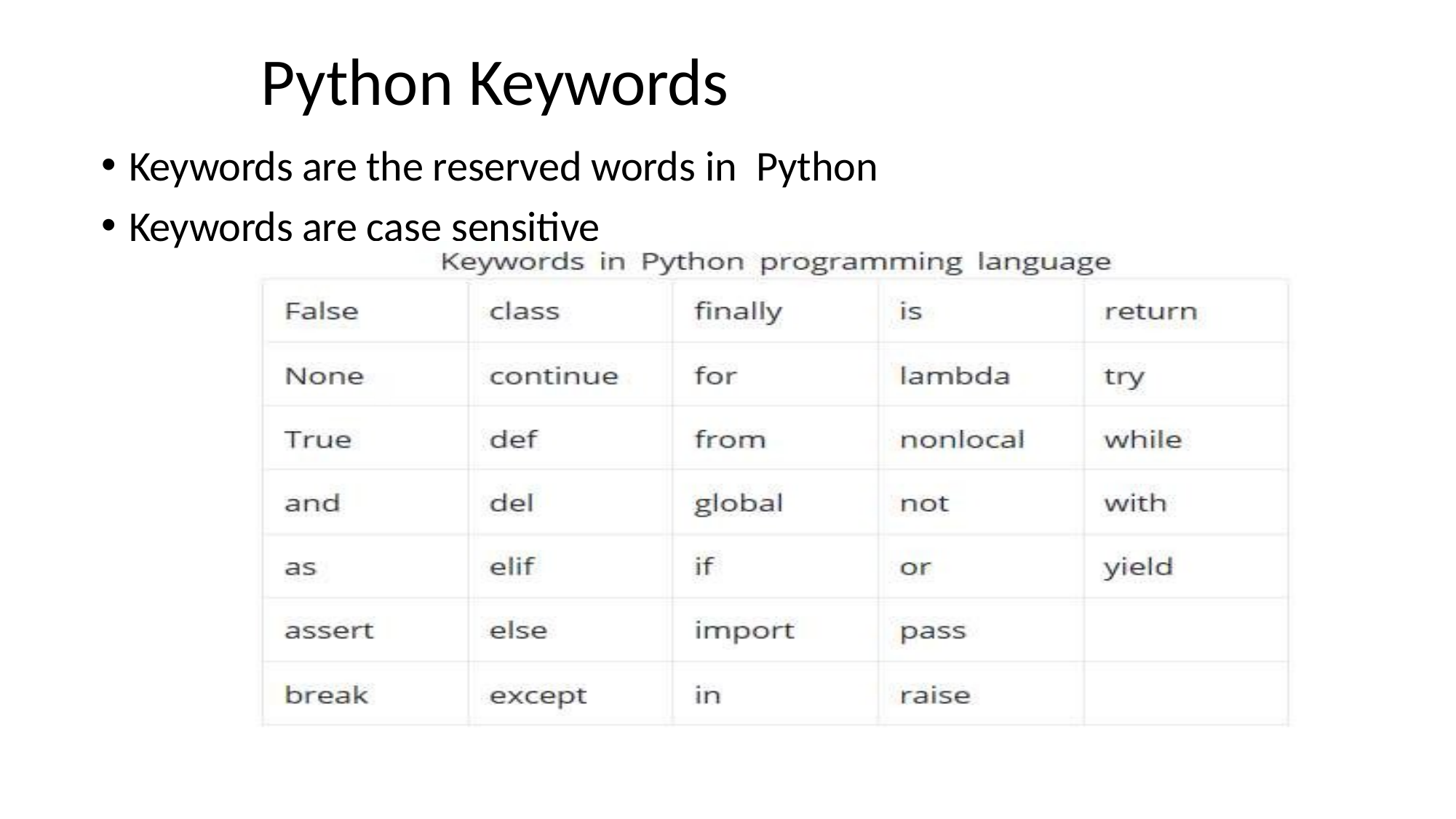

# Python Keywords
Keywords are the reserved words in  Python
Keywords are case sensitive